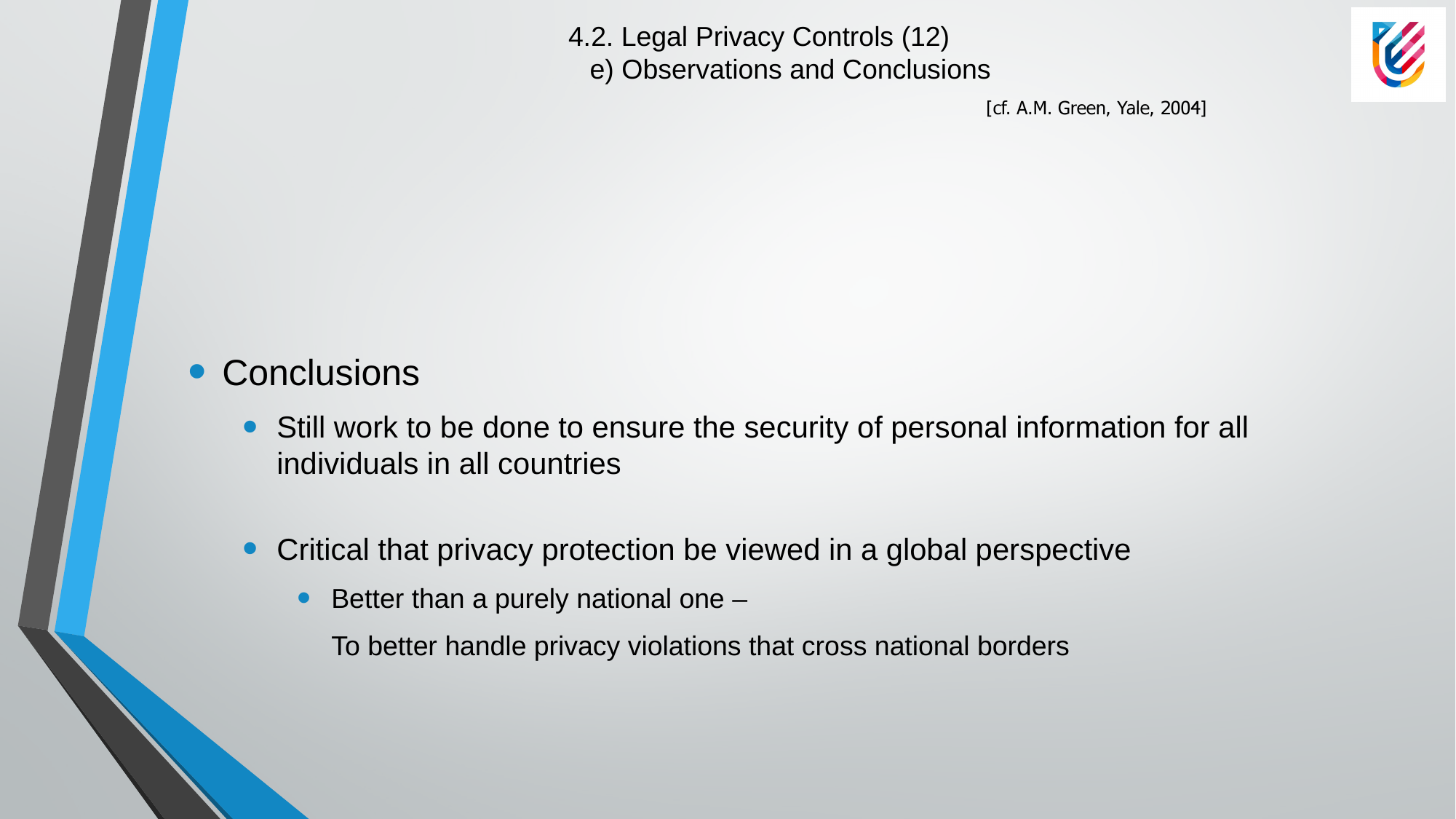

# 4.2. Legal Privacy Controls (12) e) Observations and Conclusions
[cf. A.M. Green, Yale, 2004]
Conclusions
Still work to be done to ensure the security of personal information for all individuals in all countries

Critical that privacy protection be viewed in a global perspective
Better than a purely national one –
	To better handle privacy violations that cross national borders